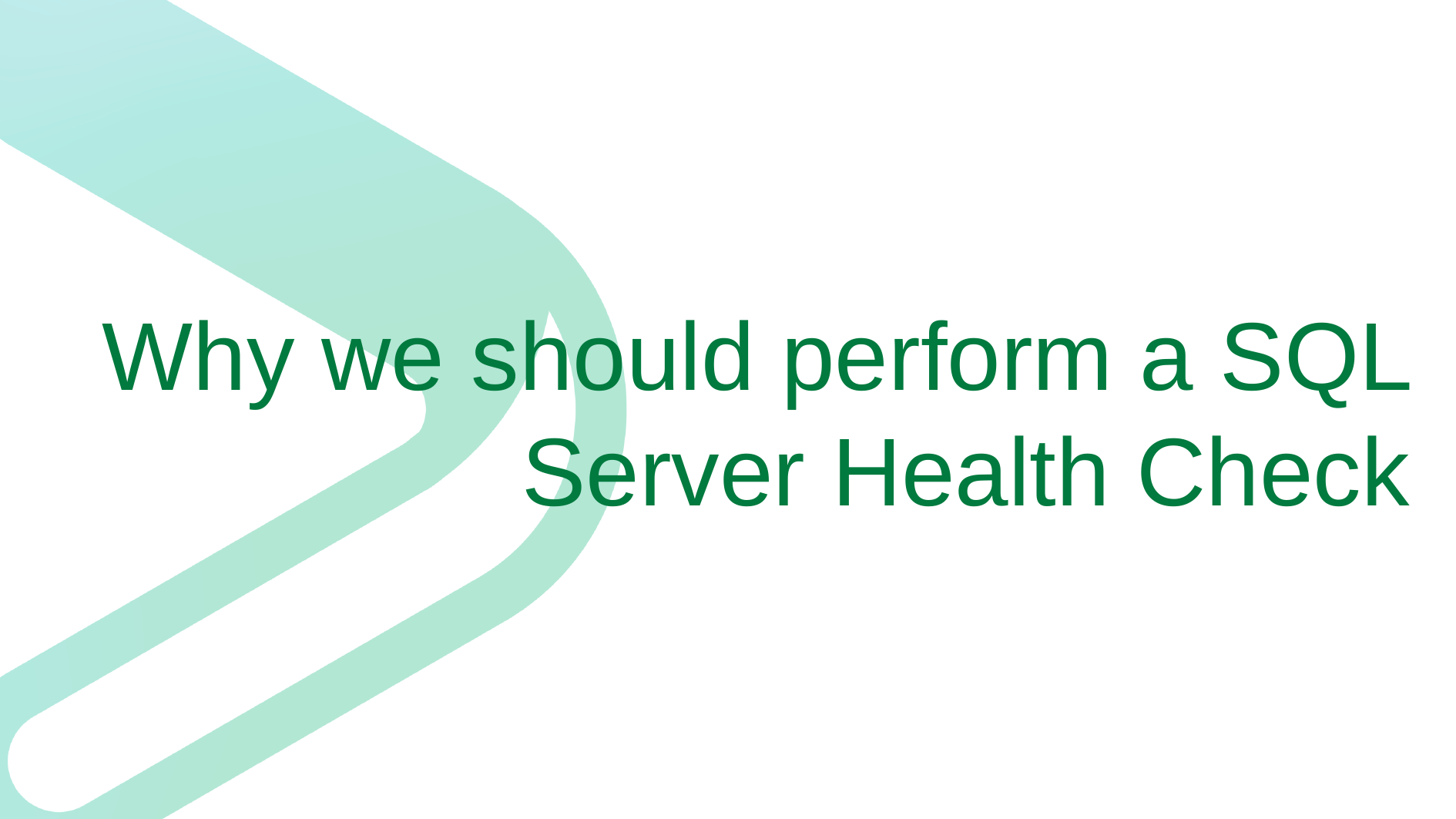

# Why we should perform a SQL Server Health Check